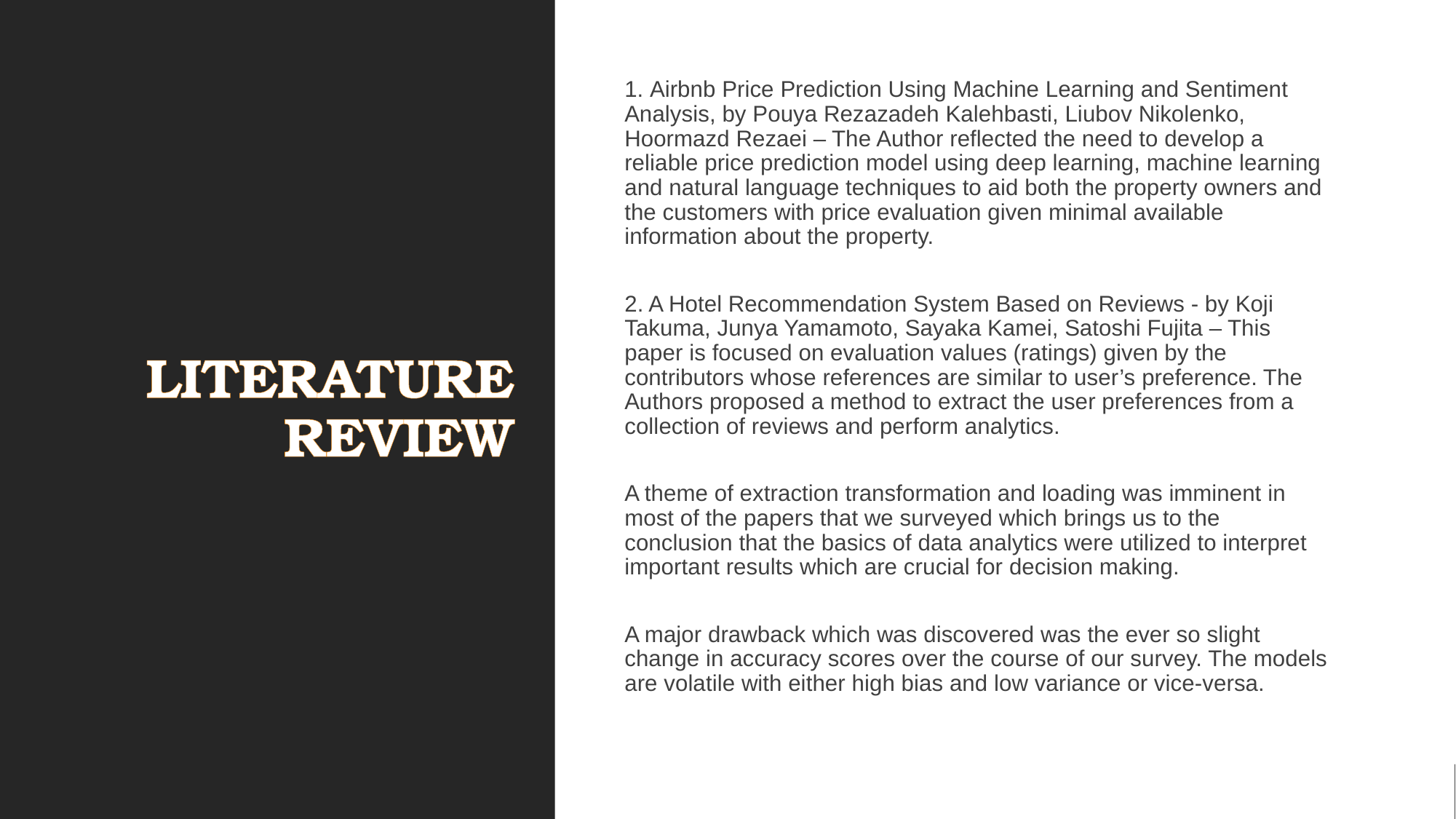

LITERATURE REVIEW
 Airbnb Price Prediction Using Machine Learning and Sentiment Analysis, by Pouya Rezazadeh Kalehbasti, Liubov Nikolenko, Hoormazd Rezaei – The Author reflected the need to develop a reliable price prediction model using deep learning, machine learning and natural language techniques to aid both the property owners and the customers with price evaluation given minimal available information about the property.

2. A Hotel Recommendation System Based on Reviews - by Koji Takuma, Junya Yamamoto, Sayaka Kamei, Satoshi Fujita – This paper is focused on evaluation values (ratings) given by the contributors whose references are similar to user’s preference. The Authors proposed a method to extract the user preferences from a collection of reviews and perform analytics.

A theme of extraction transformation and loading was imminent in most of the papers that we surveyed which brings us to the conclusion that the basics of data analytics were utilized to interpret important results which are crucial for decision making.

A major drawback which was discovered was the ever so slight change in accuracy scores over the course of our survey. The models are volatile with either high bias and low variance or vice-versa.